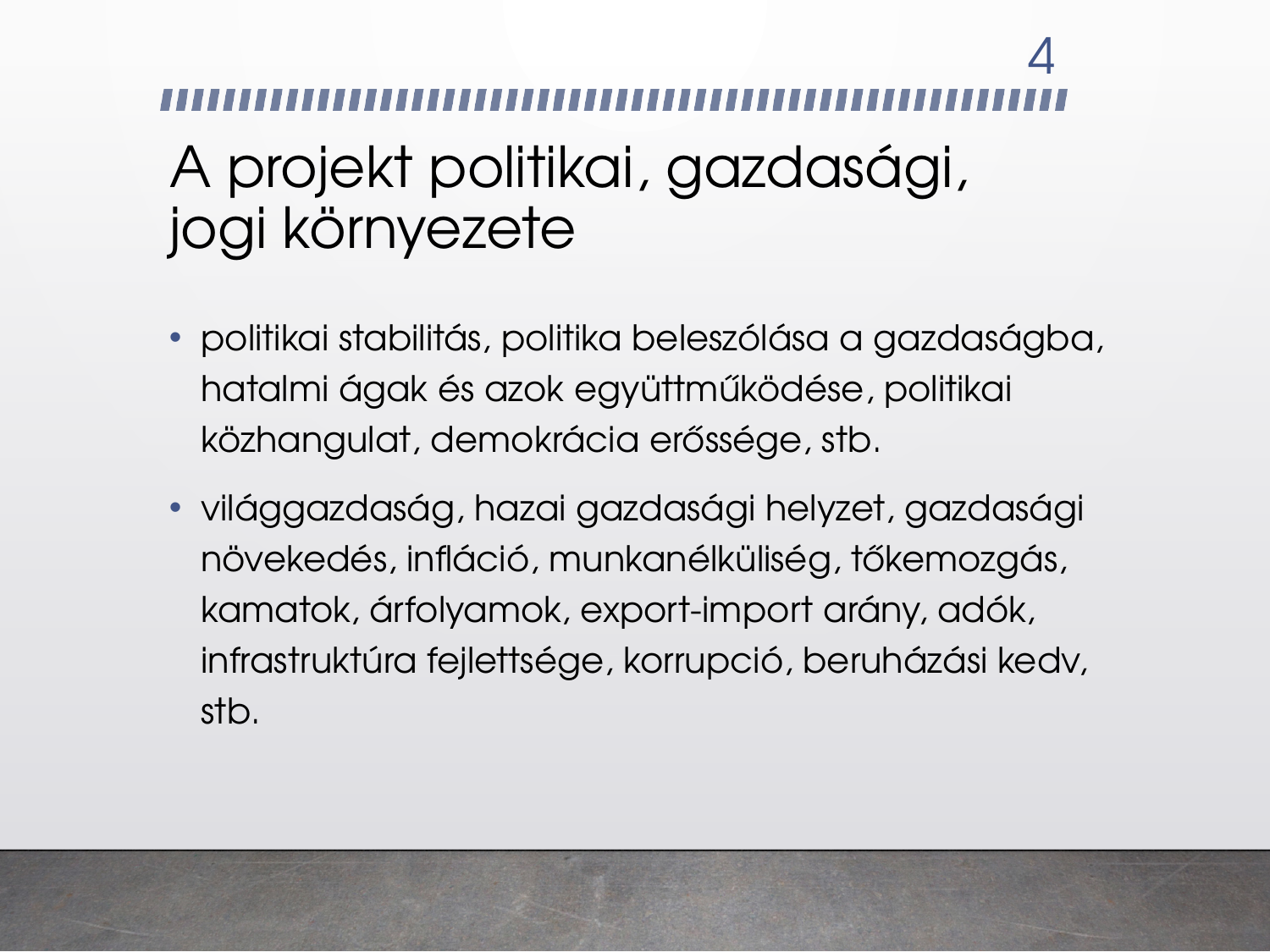

4
# A projekt politikai, gazdasági, jogi környezete
politikai stabilitás, politika beleszólása a gazdaságba, hatalmi ágak és azok együttműködése, politikai közhangulat, demokrácia erőssége, stb.
világgazdaság, hazai gazdasági helyzet, gazdasági növekedés, infláció, munkanélküliség, tőkemozgás, kamatok, árfolyamok, export-import arány, adók, infrastruktúra fejlettsége, korrupció, beruházási kedv, stb.